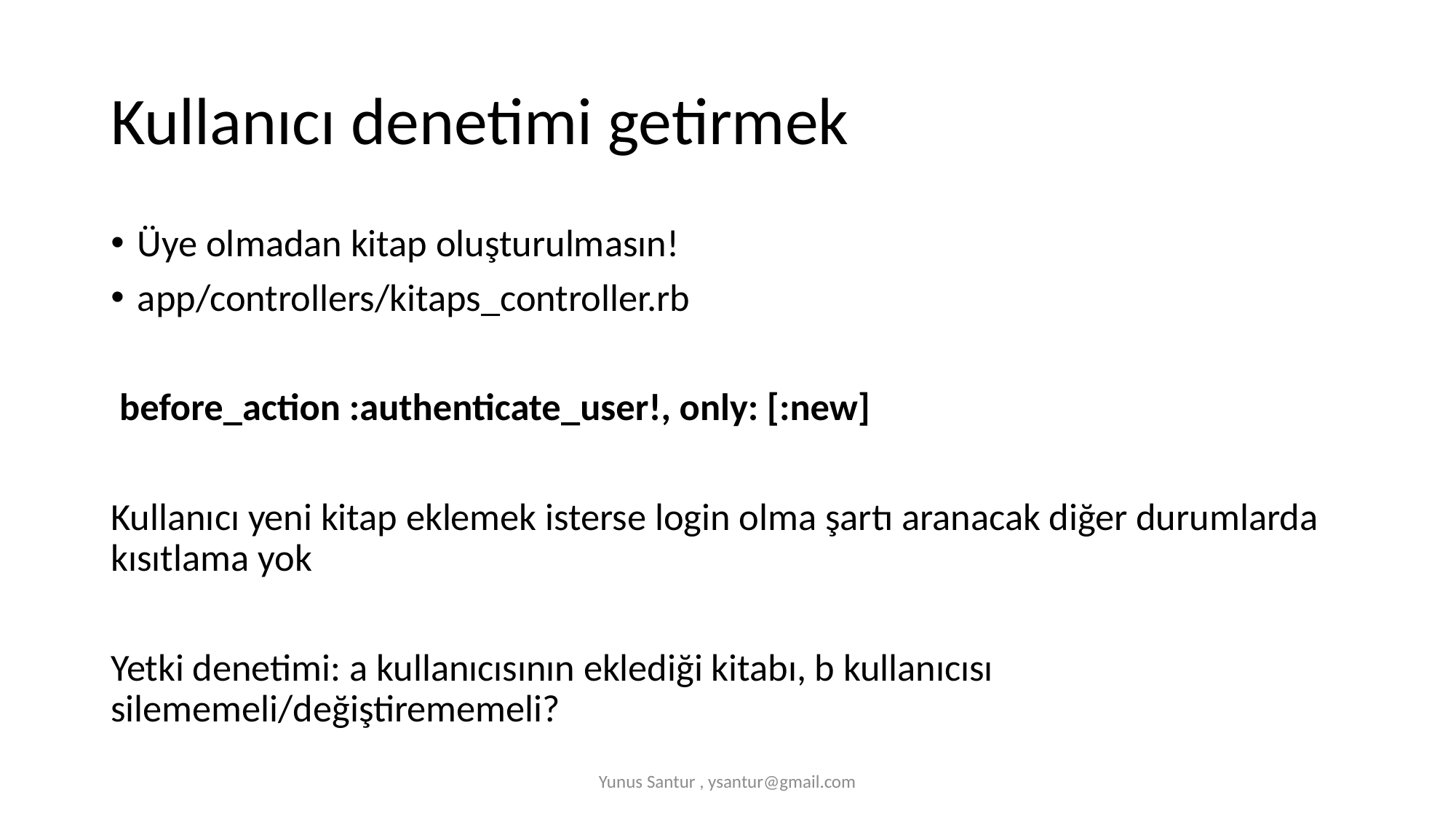

# Kullanıcı denetimi getirmek
Üye olmadan kitap oluşturulmasın!
app/controllers/kitaps_controller.rb

 before_action :authenticate_user!, only: [:new]

Kullanıcı yeni kitap eklemek isterse login olma şartı aranacak diğer durumlarda kısıtlama yok

Yetki denetimi: a kullanıcısının eklediği kitabı, b kullanıcısı silememeli/değiştirememeli?
Yunus Santur , ysantur@gmail.com